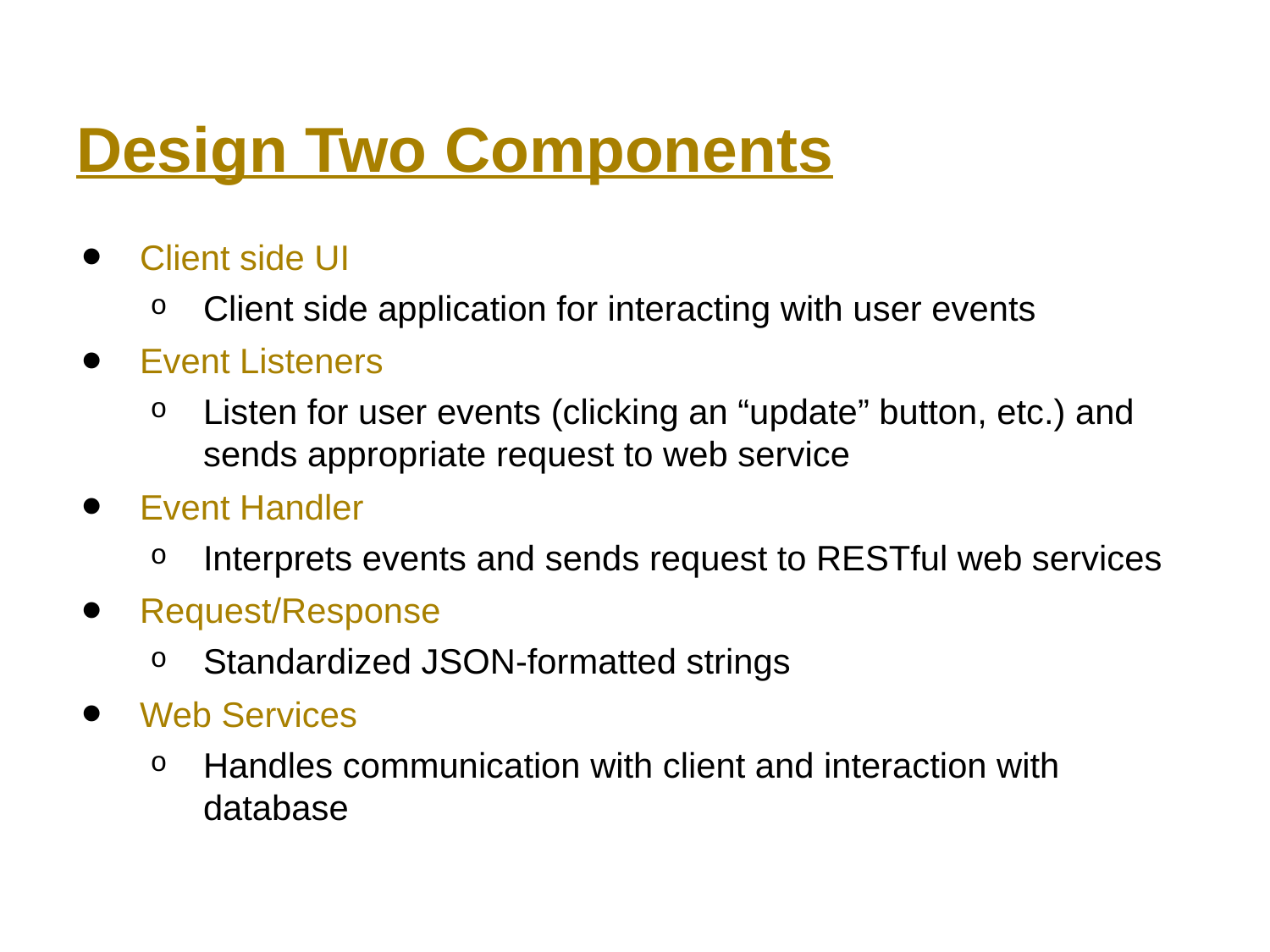

Design Two Components
Client side UI
Client side application for interacting with user events
Event Listeners
Listen for user events (clicking an “update” button, etc.) and sends appropriate request to web service
Event Handler
Interprets events and sends request to RESTful web services
Request/Response
Standardized JSON-formatted strings
Web Services
Handles communication with client and interaction with database